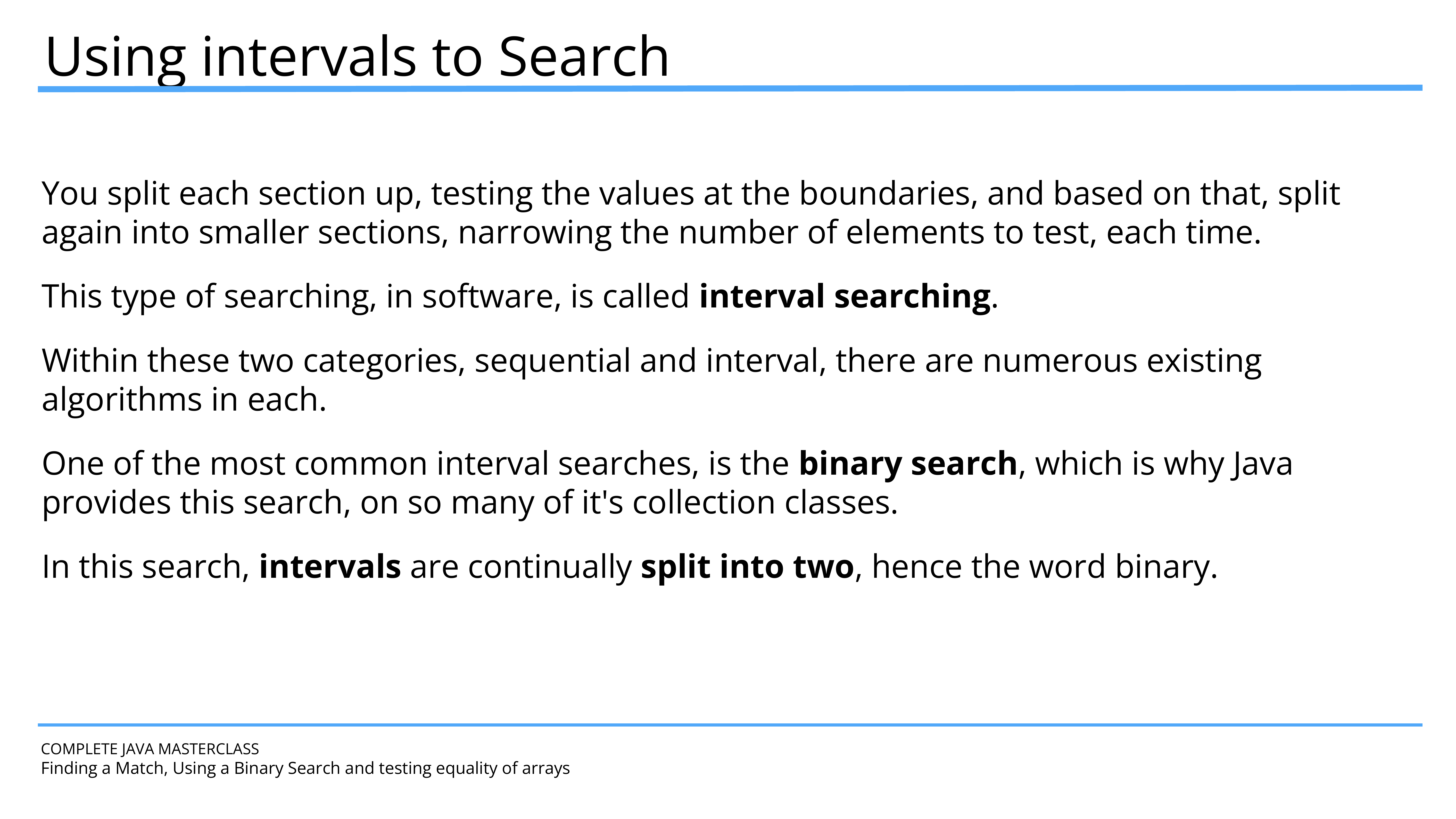

Using intervals to Search

You split each section up, testing the values at the boundaries, and based on that, split again into smaller sections, narrowing the number of elements to test, each time.
This type of searching, in software, is called interval searching.
Within these two categories, sequential and interval, there are numerous existing algorithms in each.
One of the most common interval searches, is the binary search, which is why Java provides this search, on so many of it's collection classes.
In this search, intervals are continually split into two, hence the word binary.

COMPLETE JAVA MASTERCLASS
Finding a Match, Using a Binary Search and testing equality of arrays